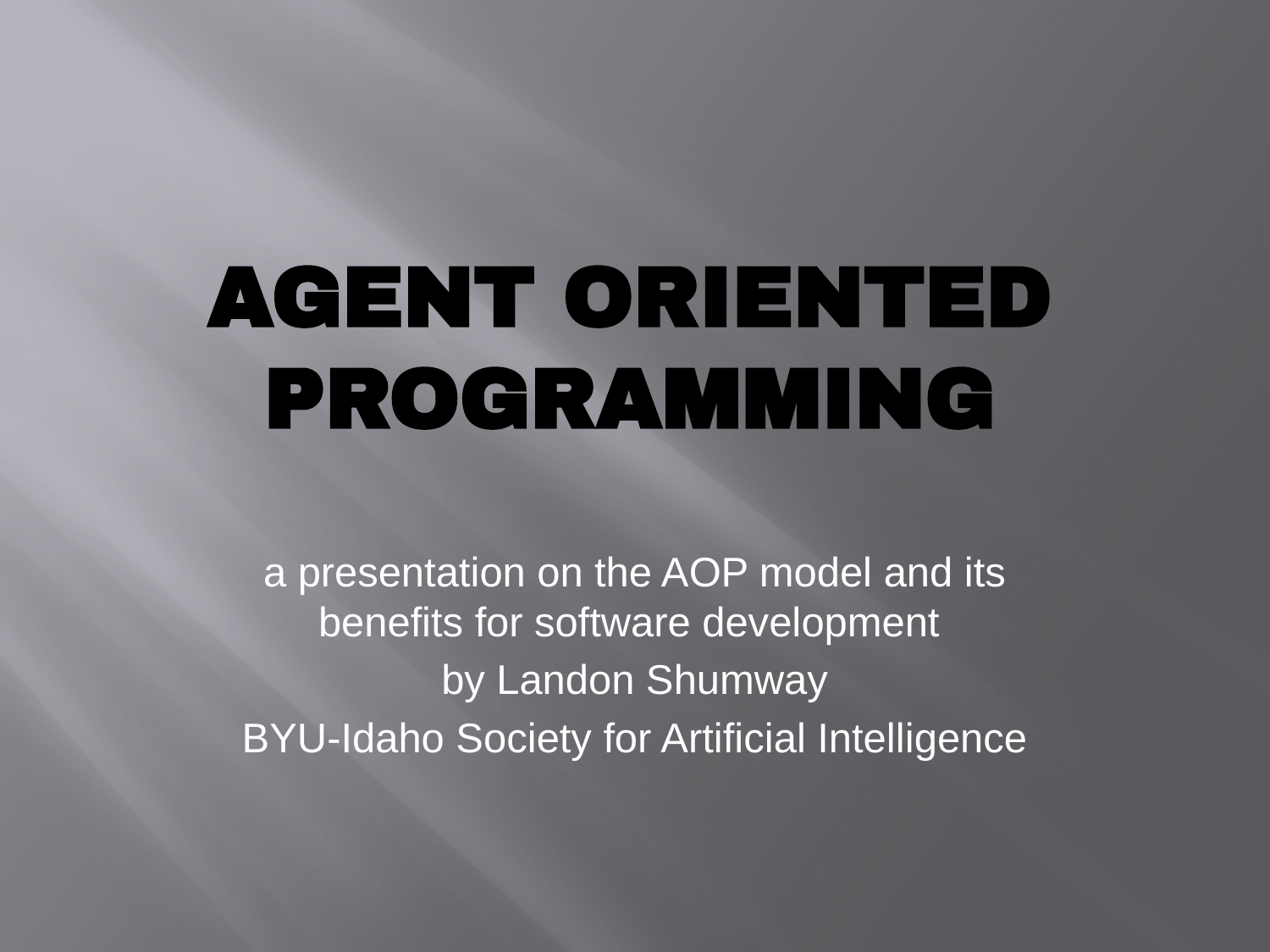

# Agent Oriented Programming
a presentation on the AOP model and its benefits for software development
by Landon Shumway
BYU-Idaho Society for Artificial Intelligence